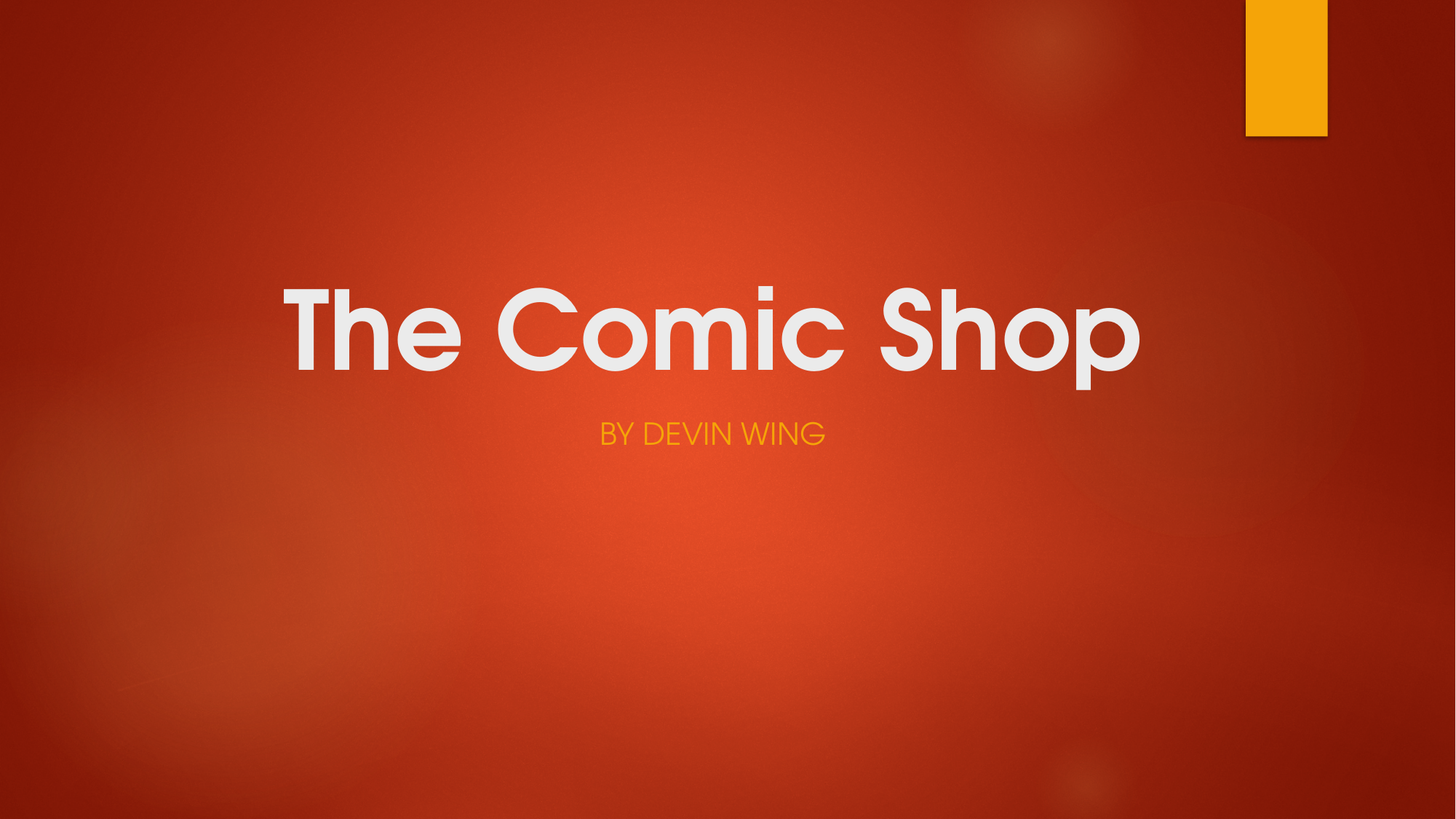

# The Comic Shop
By Devin Wing